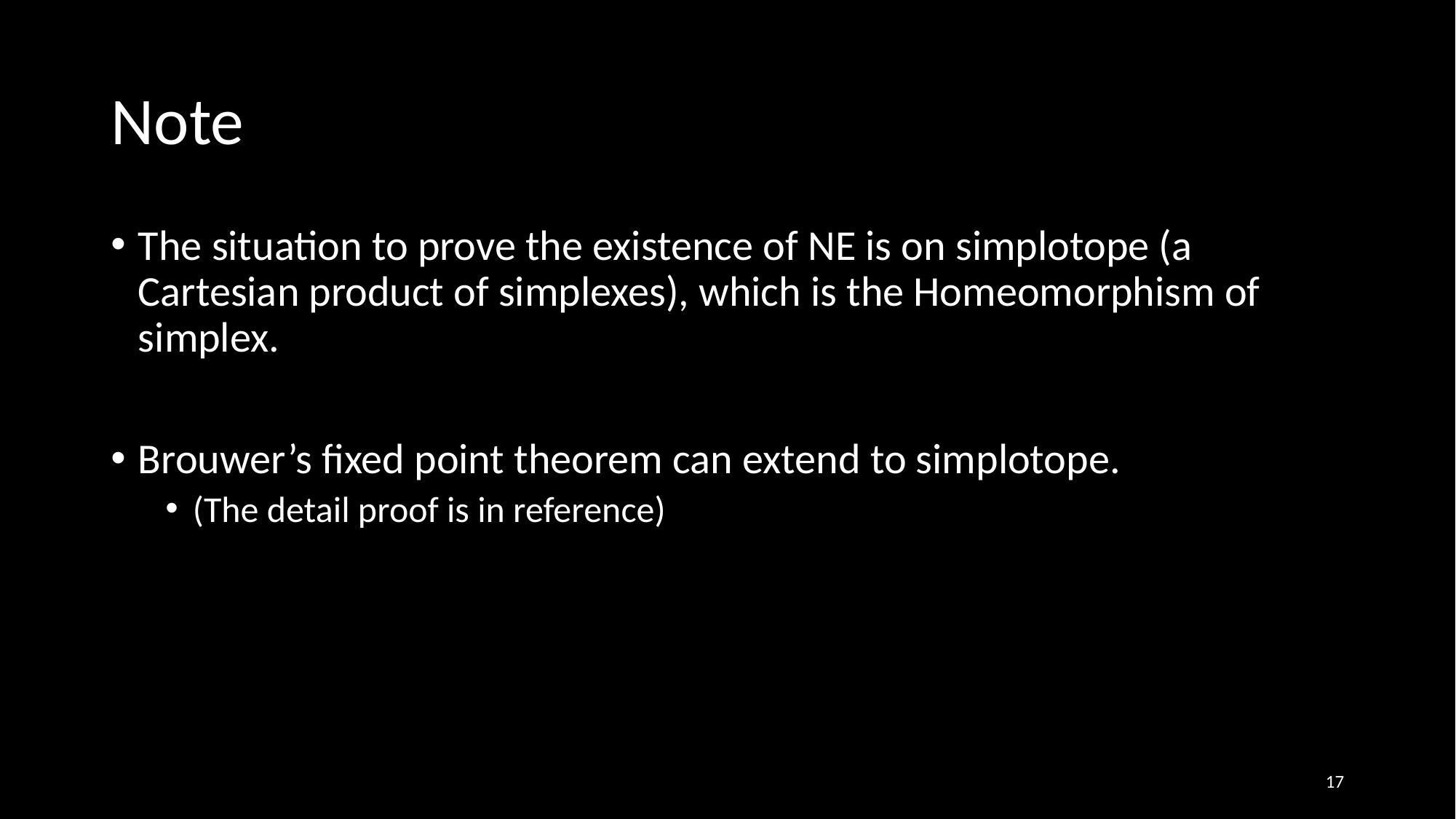

# Note
The situation to prove the existence of NE is on simplotope (a Cartesian product of simplexes), which is the Homeomorphism of simplex.

Brouwer’s fixed point theorem can extend to simplotope.
(The detail proof is in reference)

17